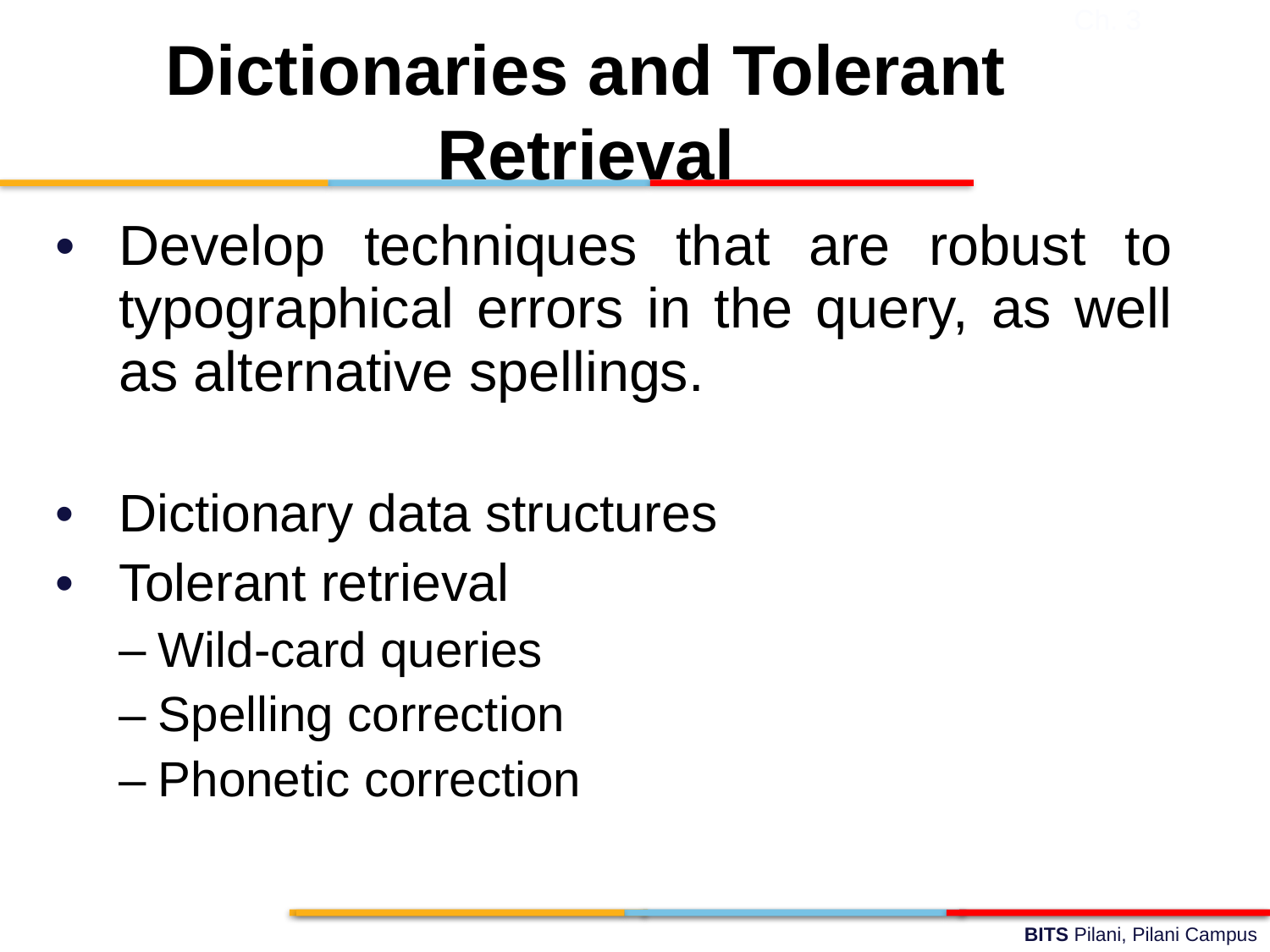

Ch. 3
Dictionaries and Tolerant
Retrieval
Develop techniques that are robust to typographical errors in the query, as well as alternative spellings.

Dictionary data structures
Tolerant retrieval
Wild-card queries
Spelling correction
Phonetic correction